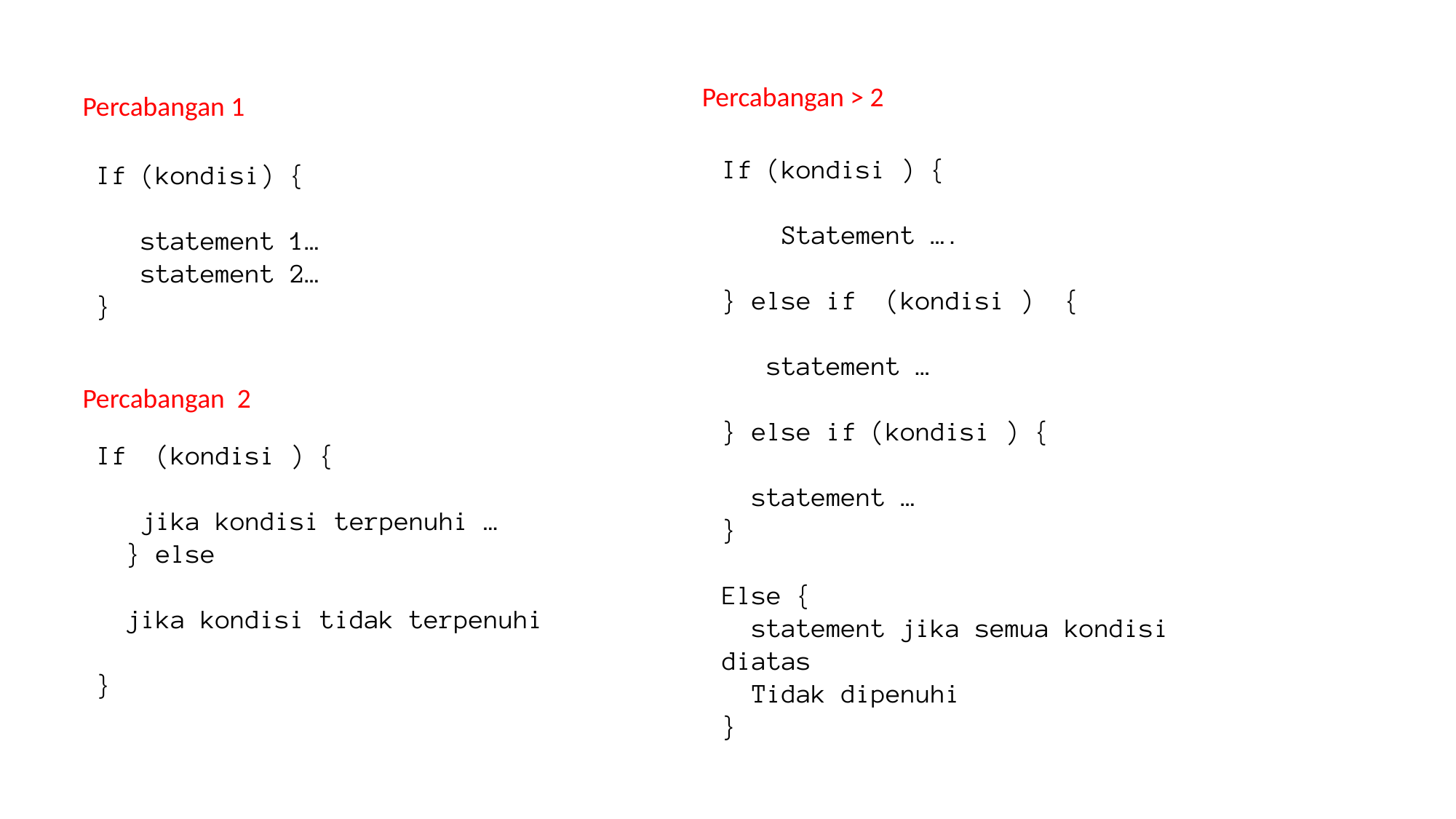

Percabangan > 2
Percabangan 1
If (kondisi ) {

    Statement ….

} else if  (kondisi )  {

   statement …

} else if (kondisi ) {

  statement …
}

Else {
  statement jika semua kondisi diatas
  Tidak dipenuhi
}

If (kondisi) {

   statement 1…
   statement 2…
}
Percabangan  2
If  (kondisi ) {

   jika kondisi terpenuhi …
  } else

  jika kondisi tidak terpenuhi

}